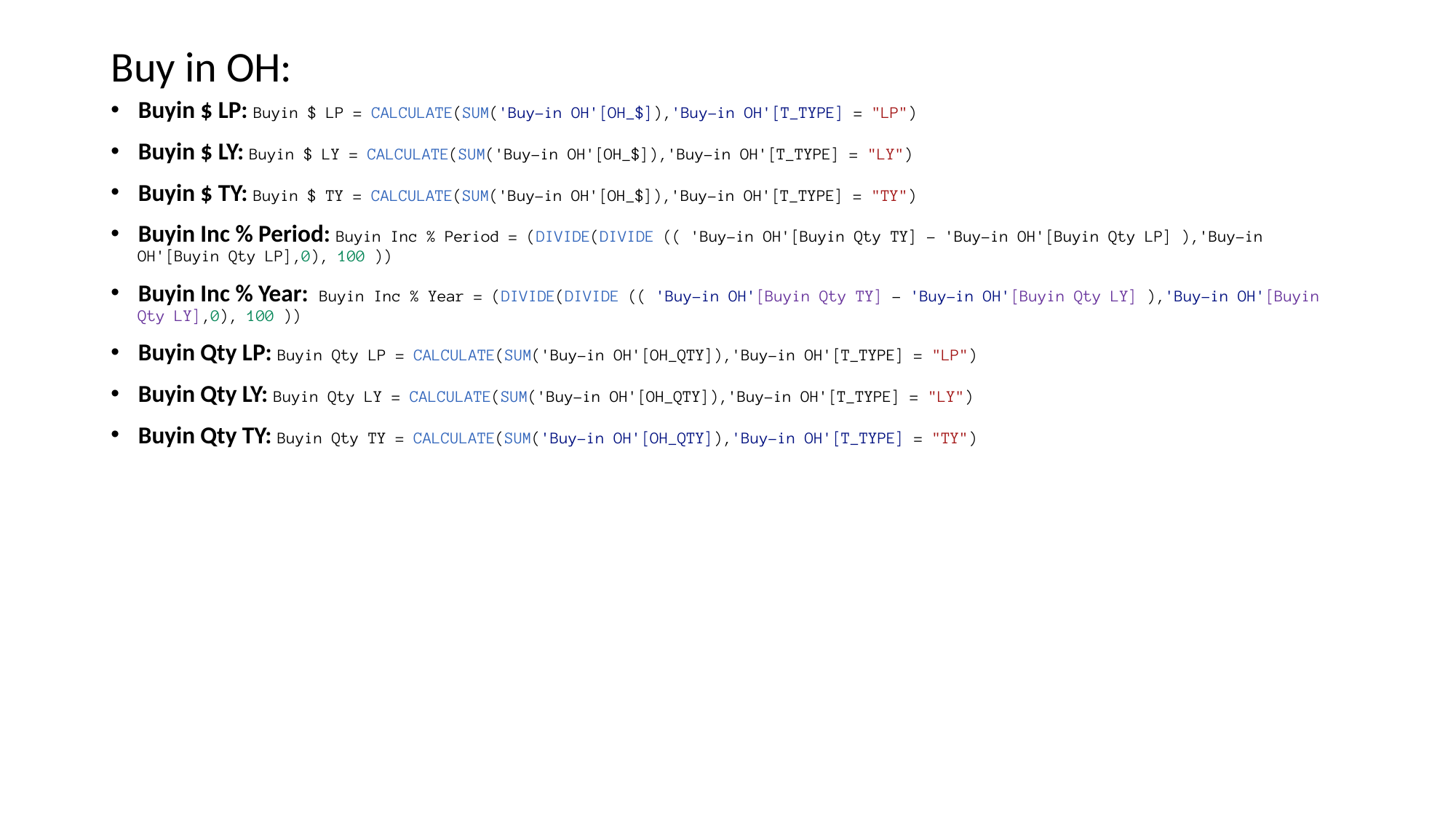

# Buy in OH:
Buyin $ LP: Buyin $ LP = CALCULATE(SUM('Buy-in OH'[OH_$]),'Buy-in OH'[T_TYPE] = "LP")
Buyin $ LY: Buyin $ LY = CALCULATE(SUM('Buy-in OH'[OH_$]),'Buy-in OH'[T_TYPE] = "LY")
Buyin $ TY: Buyin $ TY = CALCULATE(SUM('Buy-in OH'[OH_$]),'Buy-in OH'[T_TYPE] = "TY")
Buyin Inc % Period: Buyin Inc % Period = (DIVIDE(DIVIDE (( 'Buy-in OH'[Buyin Qty TY] - 'Buy-in OH'[Buyin Qty LP] ),'Buy-in OH'[Buyin Qty LP],0), 100 ))
Buyin Inc % Year:  Buyin Inc % Year = (DIVIDE(DIVIDE (( 'Buy-in OH'[Buyin Qty TY] - 'Buy-in OH'[Buyin Qty LY] ),'Buy-in OH'[Buyin Qty LY],0), 100 ))
Buyin Qty LP: Buyin Qty LP = CALCULATE(SUM('Buy-in OH'[OH_QTY]),'Buy-in OH'[T_TYPE] = "LP")
Buyin Qty LY: Buyin Qty LY = CALCULATE(SUM('Buy-in OH'[OH_QTY]),'Buy-in OH'[T_TYPE] = "LY")
Buyin Qty TY: Buyin Qty TY = CALCULATE(SUM('Buy-in OH'[OH_QTY]),'Buy-in OH'[T_TYPE] = "TY")